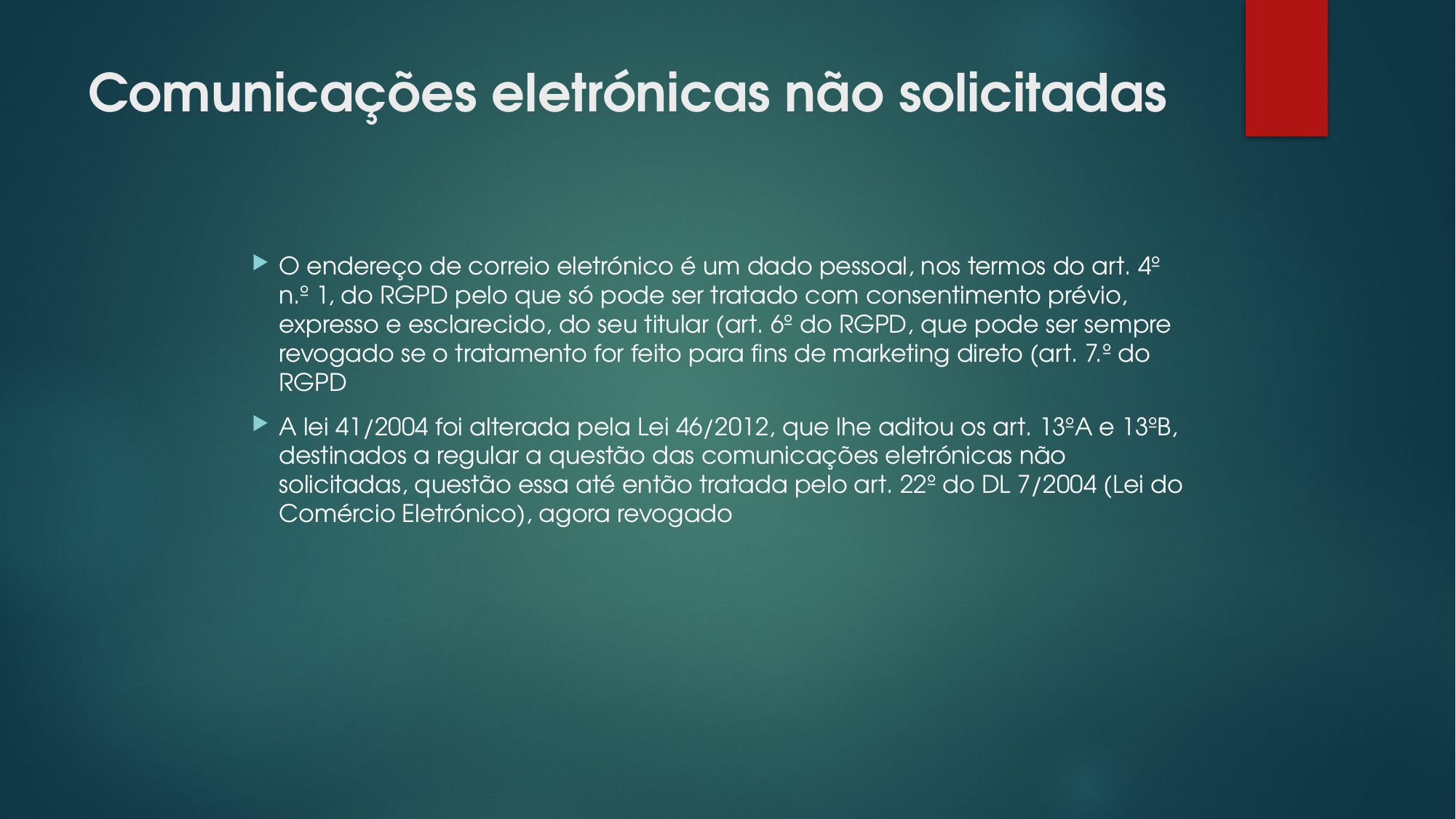

# Comunicações eletrónicas não solicitadas
O endereço de correio eletrónico é um dado pessoal, nos termos do art. 4º n.º 1, do RGPD pelo que só pode ser tratado com consentimento prévio, expresso e esclarecido, do seu titular (art. 6º do RGPD, que pode ser sempre revogado se o tratamento for feito para fins de marketing direto (art. 7.º do RGPD
A lei 41/2004 foi alterada pela Lei 46/2012, que lhe aditou os art. 13ºA e 13ºB, destinados a regular a questão das comunicações eletrónicas não solicitadas, questão essa até então tratada pelo art. 22º do DL 7/2004 (Lei do Comércio Eletrónico), agora revogado